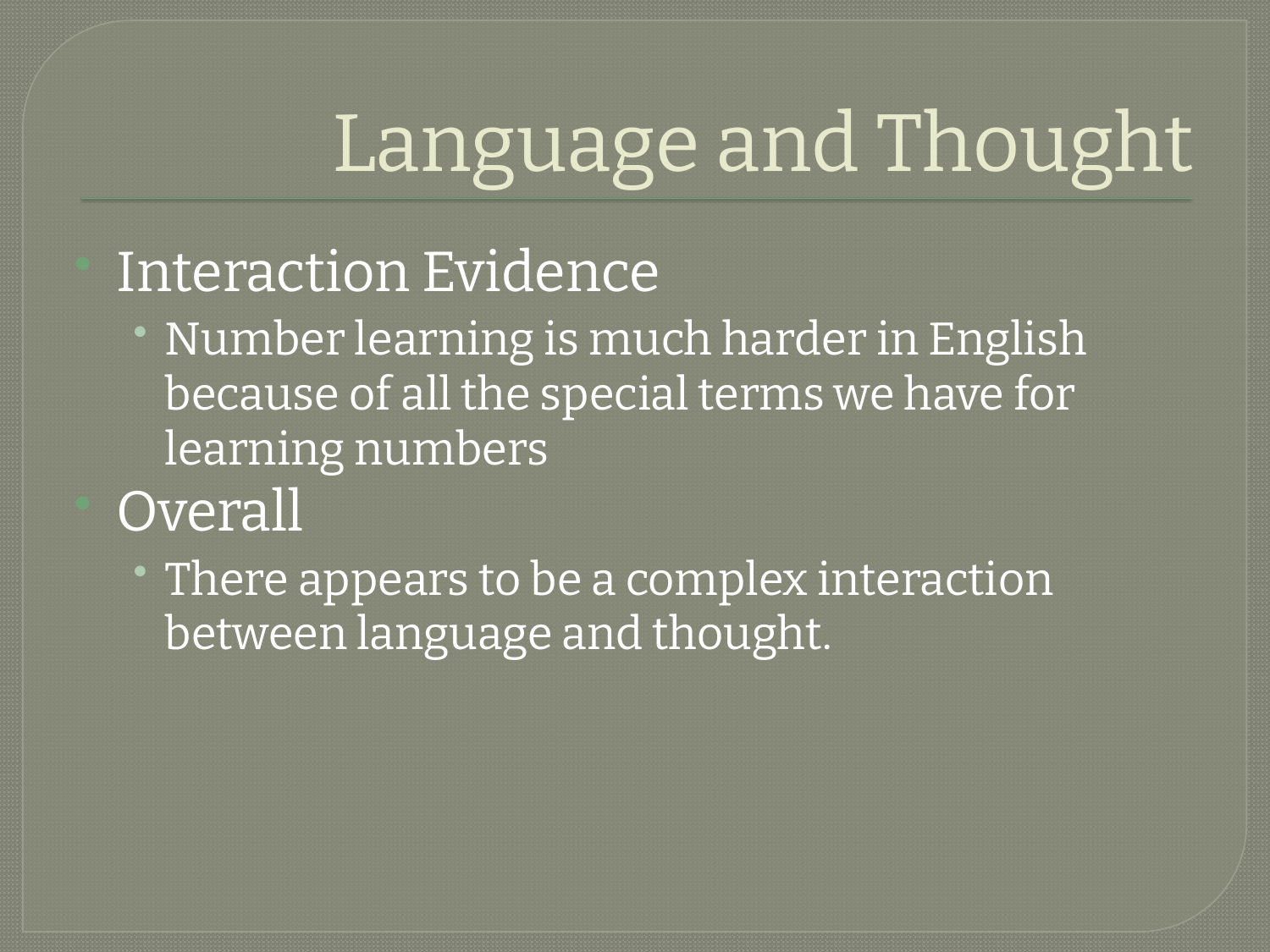

# Language and Thought
Interaction Evidence
Number learning is much harder in English because of all the special terms we have for learning numbers
Overall
There appears to be a complex interaction between language and thought.